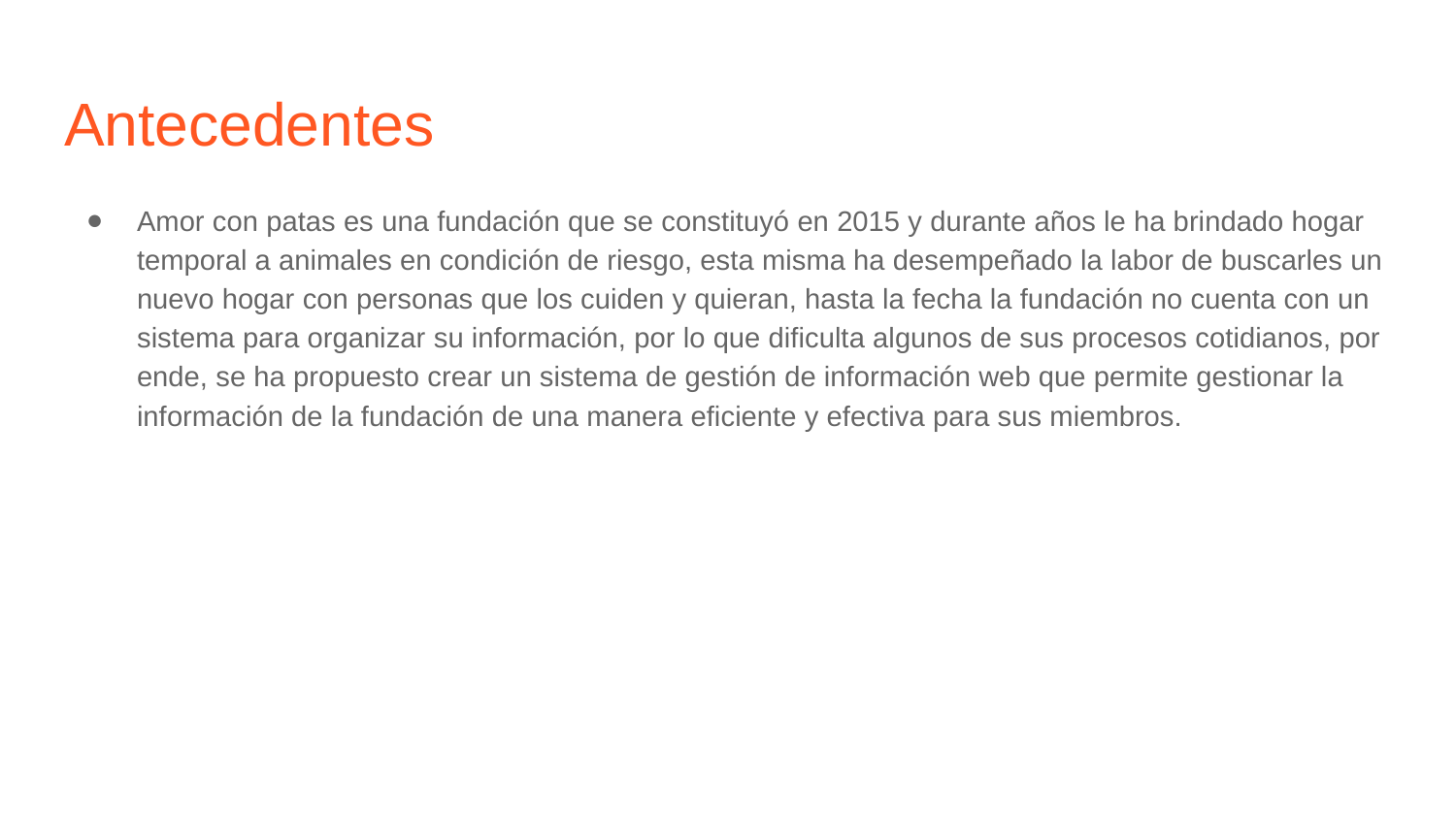

# Antecedentes
Amor con patas es una fundación que se constituyó en 2015 y durante años le ha brindado hogar temporal a animales en condición de riesgo, esta misma ha desempeñado la labor de buscarles un nuevo hogar con personas que los cuiden y quieran, hasta la fecha la fundación no cuenta con un sistema para organizar su información, por lo que dificulta algunos de sus procesos cotidianos, por ende, se ha propuesto crear un sistema de gestión de información web que permite gestionar la información de la fundación de una manera eficiente y efectiva para sus miembros.